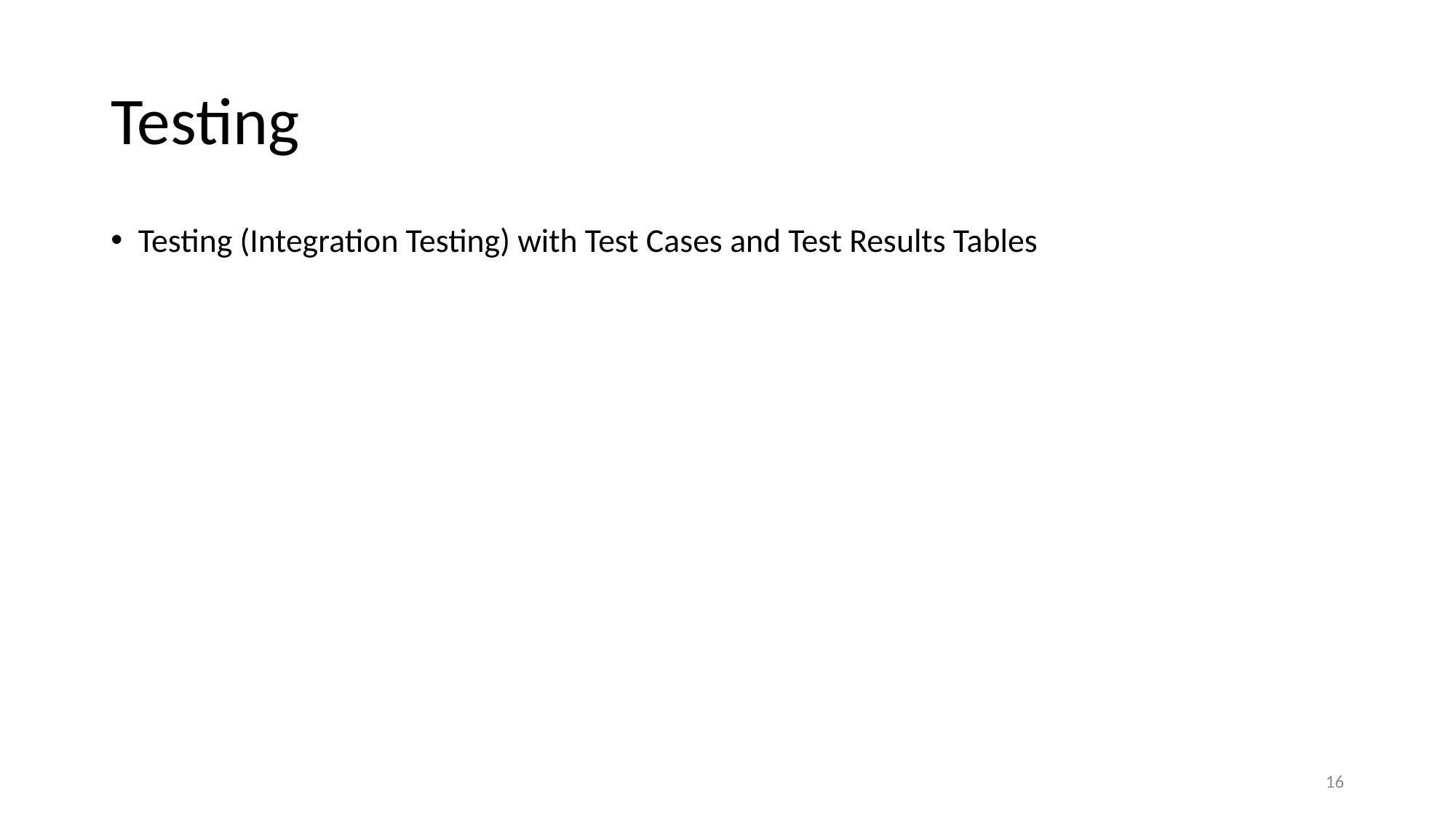

# Testing
Testing (Integration Testing) with Test Cases and Test Results Tables
16